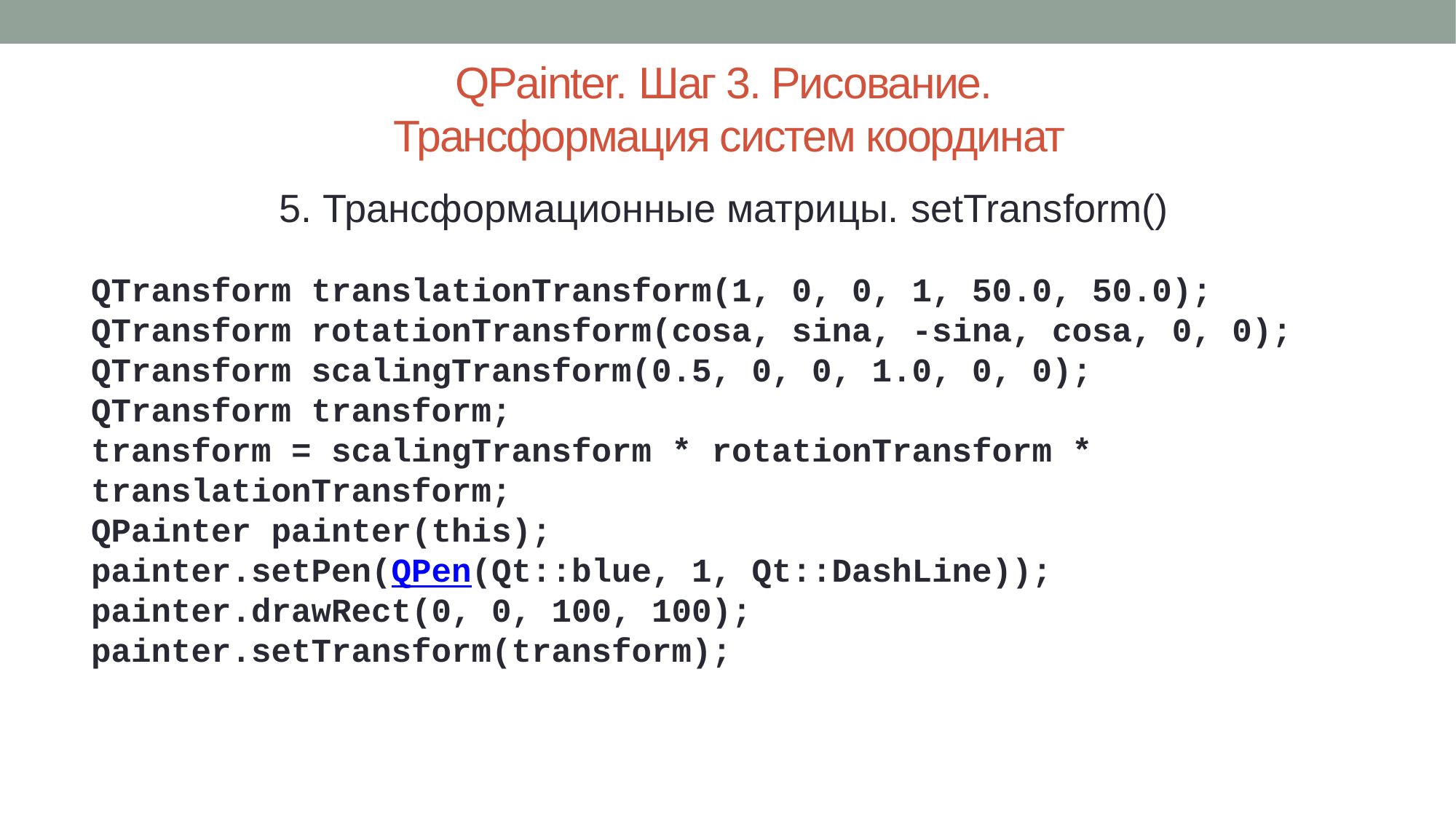

# QPainter. Шаг 3. Рисование. Трансформация систем координат
5. Трансформационные матрицы. setTransform()
QTransform translationTransform(1, 0, 0, 1, 50.0, 50.0);
QTransform rotationTransform(cosa, sina, -sina, cosa, 0, 0);
QTransform scalingTransform(0.5, 0, 0, 1.0, 0, 0);
QTransform transform;
transform = scalingTransform * rotationTransform * translationTransform;
QPainter painter(this);
painter.setPen(QPen(Qt::blue, 1, Qt::DashLine));
painter.drawRect(0, 0, 100, 100);
painter.setTransform(transform);